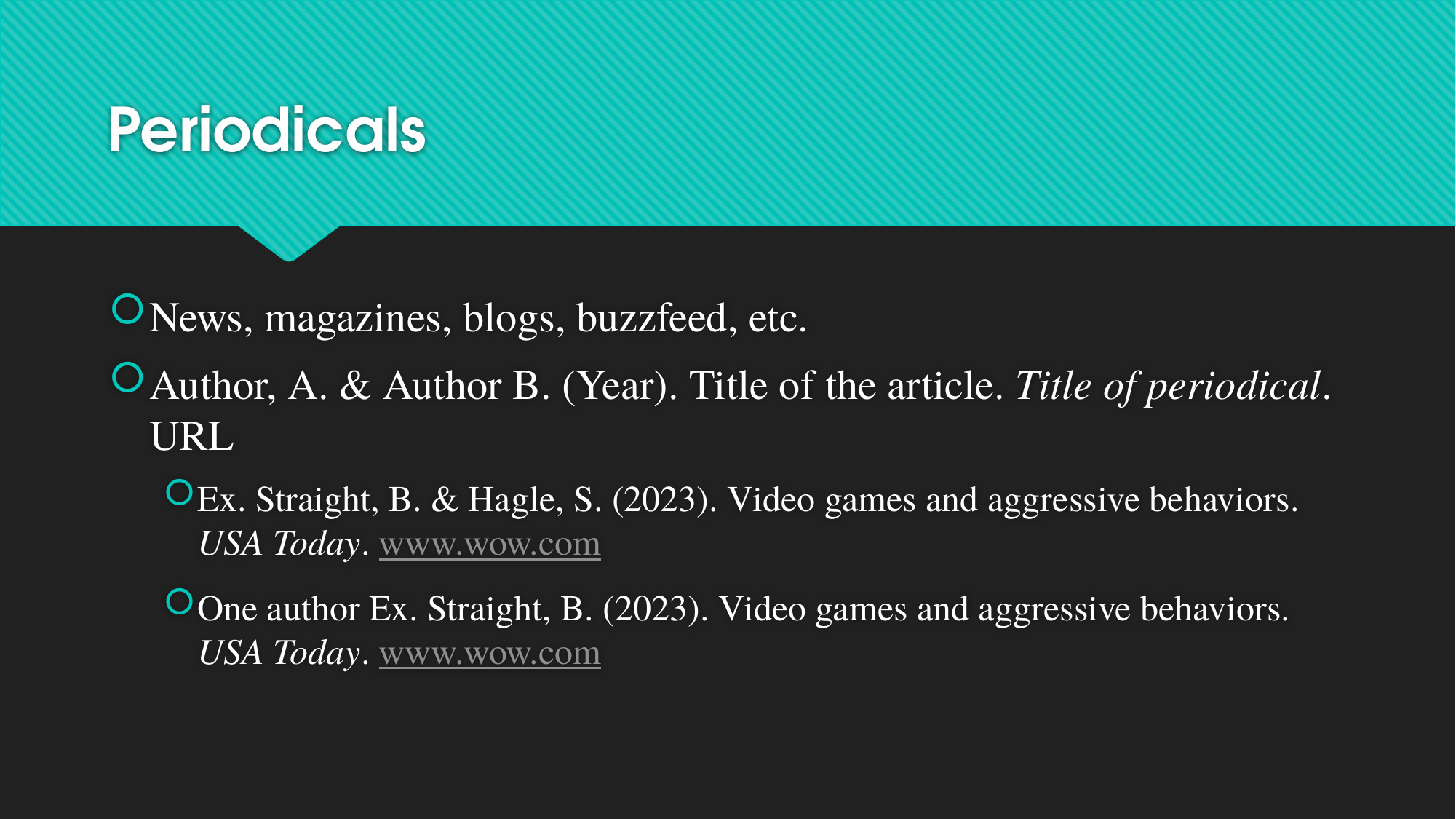

# Periodicals
News, magazines, blogs, buzzfeed, etc.
Author, A. & Author B. (Year). Title of the article. Title of periodical. URL
Ex. Straight, B. & Hagle, S. (2023). Video games and aggressive behaviors. USA Today. www.wow.com
One author Ex. Straight, B. (2023). Video games and aggressive behaviors. USA Today. www.wow.com